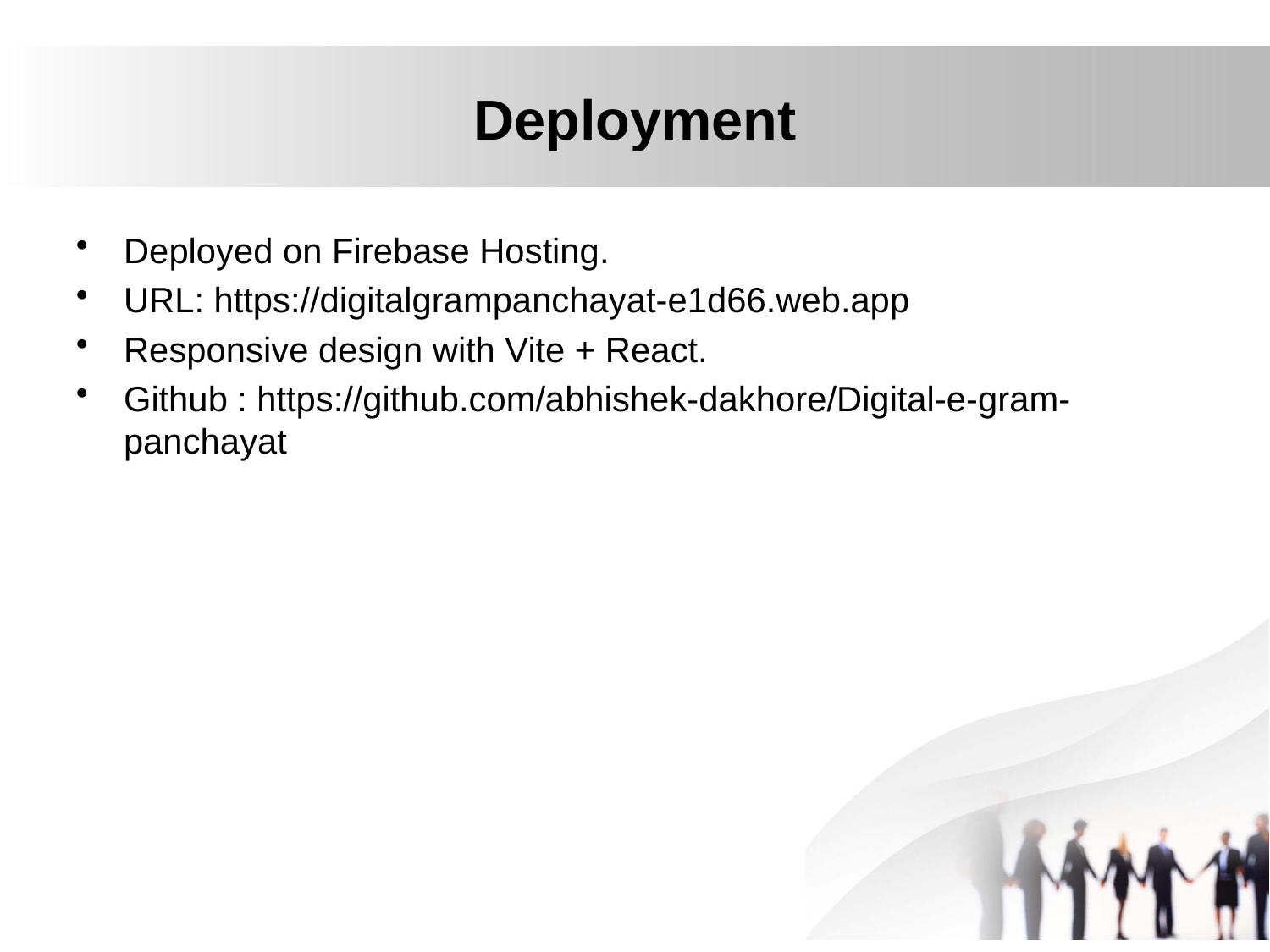

# Deployment
Deployed on Firebase Hosting.
URL: https://digitalgrampanchayat-e1d66.web.app
Responsive design with Vite + React.
Github : https://github.com/abhishek-dakhore/Digital-e-gram-panchayat